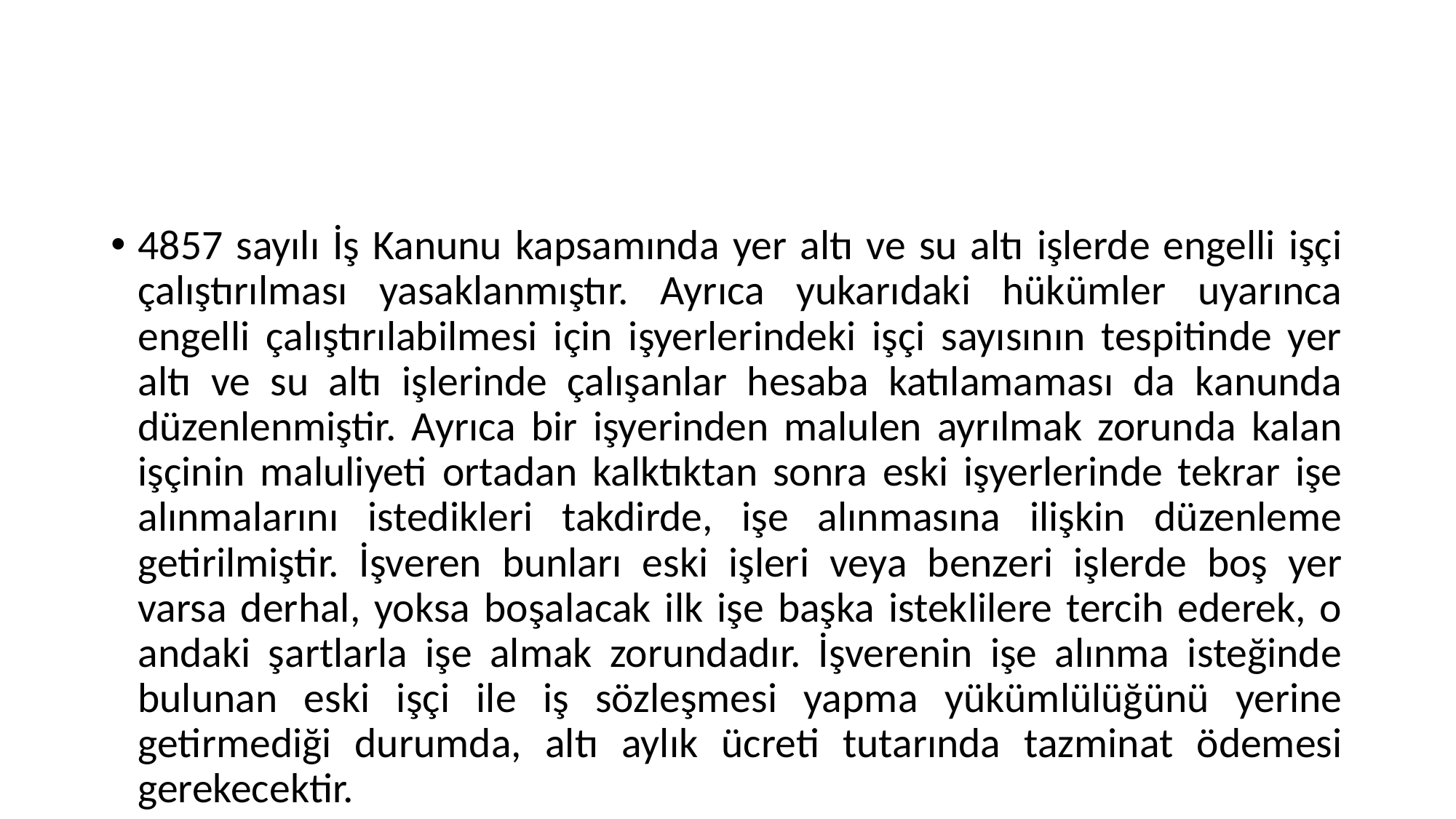

#
4857 sayılı İş Kanunu kapsamında yer altı ve su altı işlerde engelli işçi çalıştırılması yasaklanmıştır. Ayrıca yukarıdaki hükümler uyarınca engelli çalıştırılabilmesi için işyerlerindeki işçi sayısının tespitinde yer altı ve su altı işlerinde çalışanlar hesaba katılamaması da kanunda düzenlenmiştir. Ayrıca bir işyerinden malulen ayrılmak zorunda kalan işçinin maluliyeti ortadan kalktıktan sonra eski işyerlerinde tekrar işe alınmalarını istedikleri takdirde, işe alınmasına ilişkin düzenleme getirilmiştir. İşveren bunları eski işleri veya benzeri işlerde boş yer varsa derhal, yoksa boşalacak ilk işe başka isteklilere tercih ederek, o andaki şartlarla işe almak zorundadır. İşverenin işe alınma isteğinde bulunan eski işçi ile iş sözleşmesi yapma yükümlülüğünü yerine getirmediği durumda, altı aylık ücreti tutarında tazminat ödemesi gerekecektir.